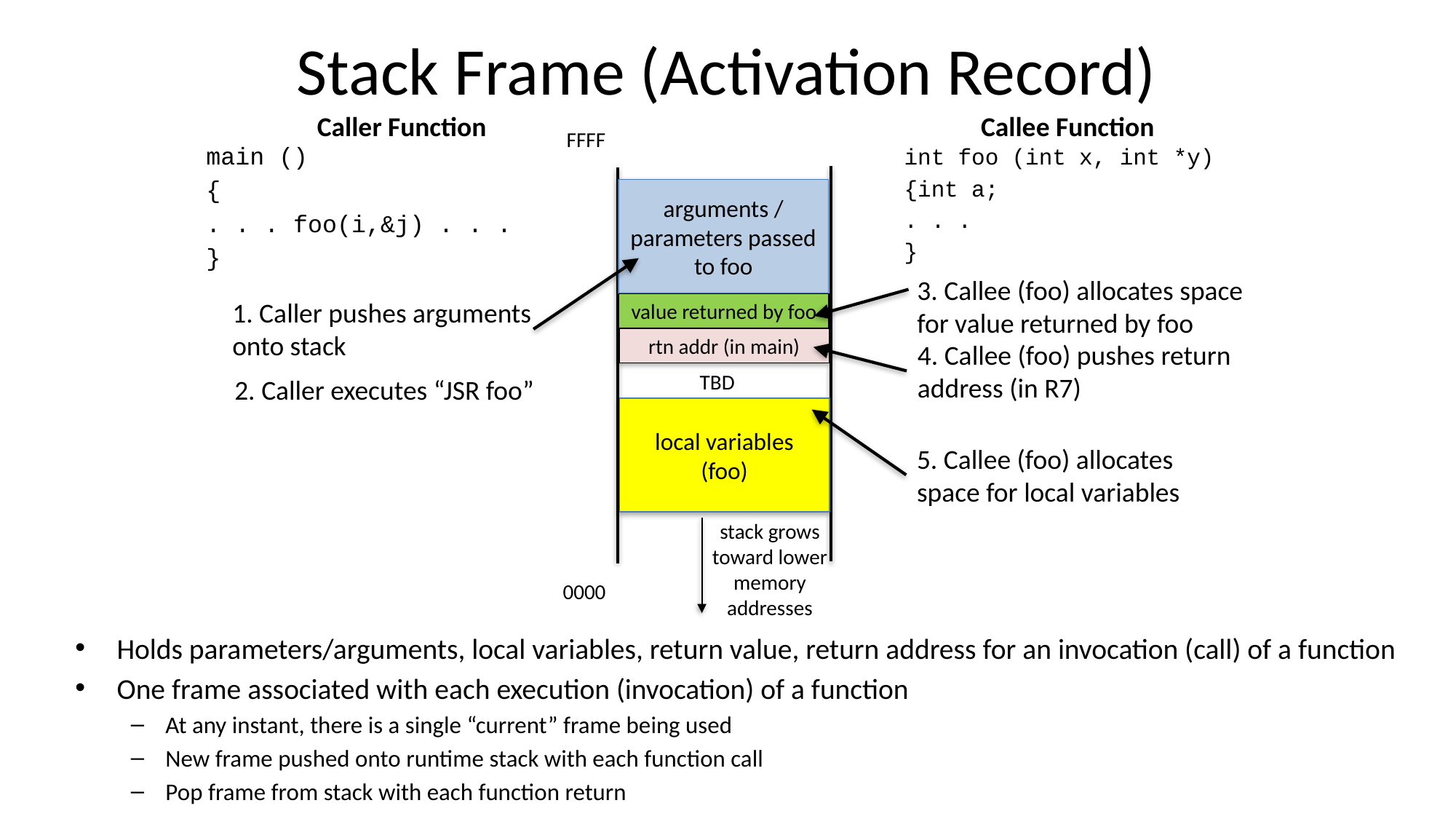

# Stack Frame (Activation Record)
Caller Function
Callee Function
FFFF
main ()
{
. . . foo(i,&j) . . .
}
int foo (int x, int *y)
{int a;
. . .
}
arguments / parameters passed to foo
1. Caller pushes arguments onto stack
3. Callee (foo) allocates space for value returned by foo
value returned by foo
rtn addr (in main)
4. Callee (foo) pushes return address (in R7)
TBD
2. Caller executes “JSR foo”
local variables (foo)
5. Callee (foo) allocates space for local variables
stack grows
toward lower
memory
addresses
0000
Holds parameters/arguments, local variables, return value, return address for an invocation (call) of a function
One frame associated with each execution (invocation) of a function
At any instant, there is a single “current” frame being used
New frame pushed onto runtime stack with each function call
Pop frame from stack with each function return